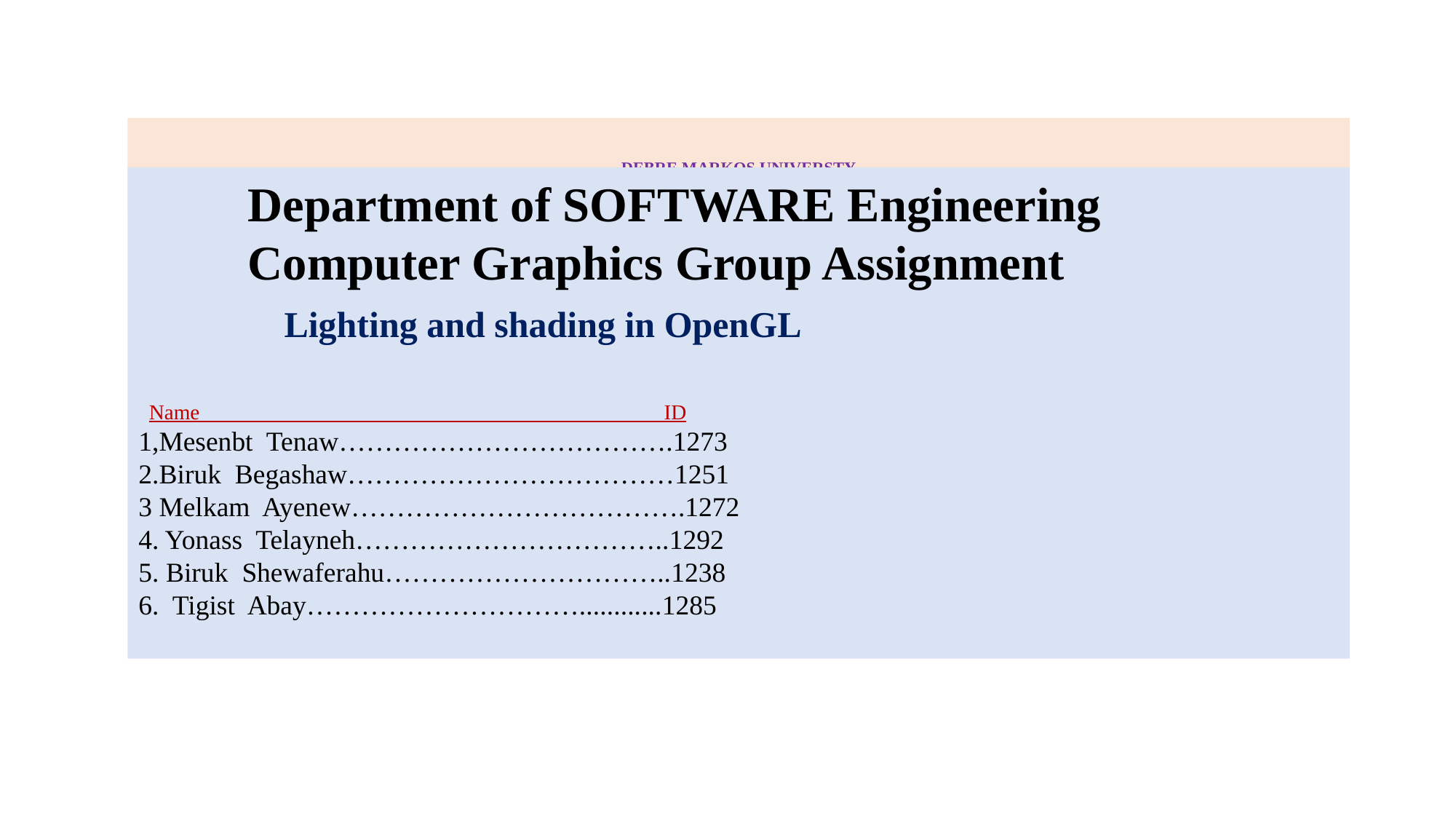

# DEBRE MARKOS UNIVERSTY
Department of SOFTWARE Engineering
Computer Graphics Group Assignment
   Lighting and shading in OpenGL

  Name                                                                                        ID
1,Mesenbt  Tenaw……………………………….1273
2.Biruk  Begashaw………………………………1251
3 Melkam  Ayenew……………………………….1272
4. Yonass  Telayneh……………………………..1292
5. Biruk  Shewaferahu…………………………..1238
6.  Tigist  Abay…………………………............1285